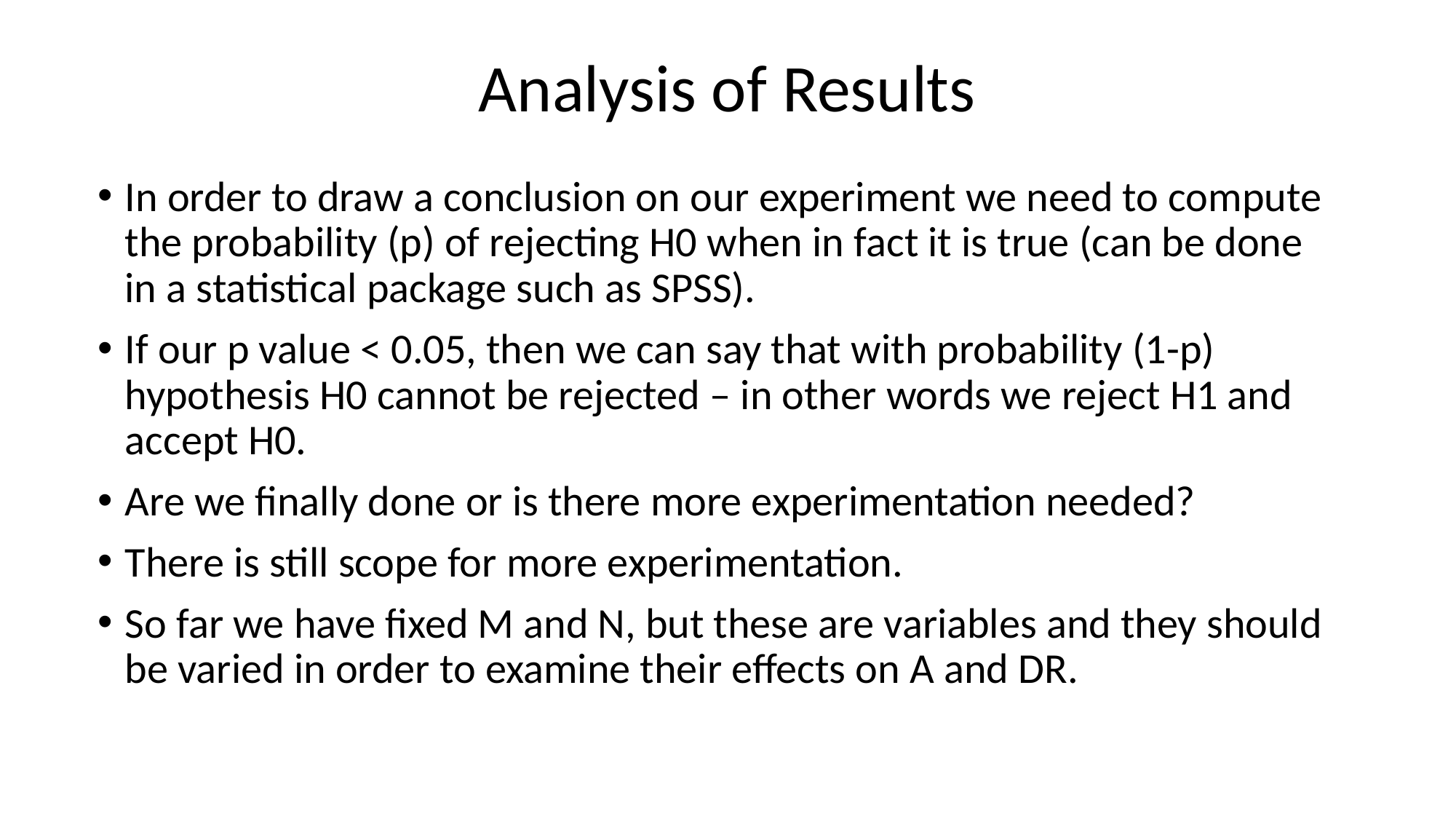

# Analysis of Results
In order to draw a conclusion on our experiment we need to compute the probability (p) of rejecting H0 when in fact it is true (can be done in a statistical package such as SPSS).
If our p value < 0.05, then we can say that with probability (1-p) hypothesis H0 cannot be rejected – in other words we reject H1 and accept H0.
Are we finally done or is there more experimentation needed?
There is still scope for more experimentation.
So far we have fixed M and N, but these are variables and they should be varied in order to examine their effects on A and DR.